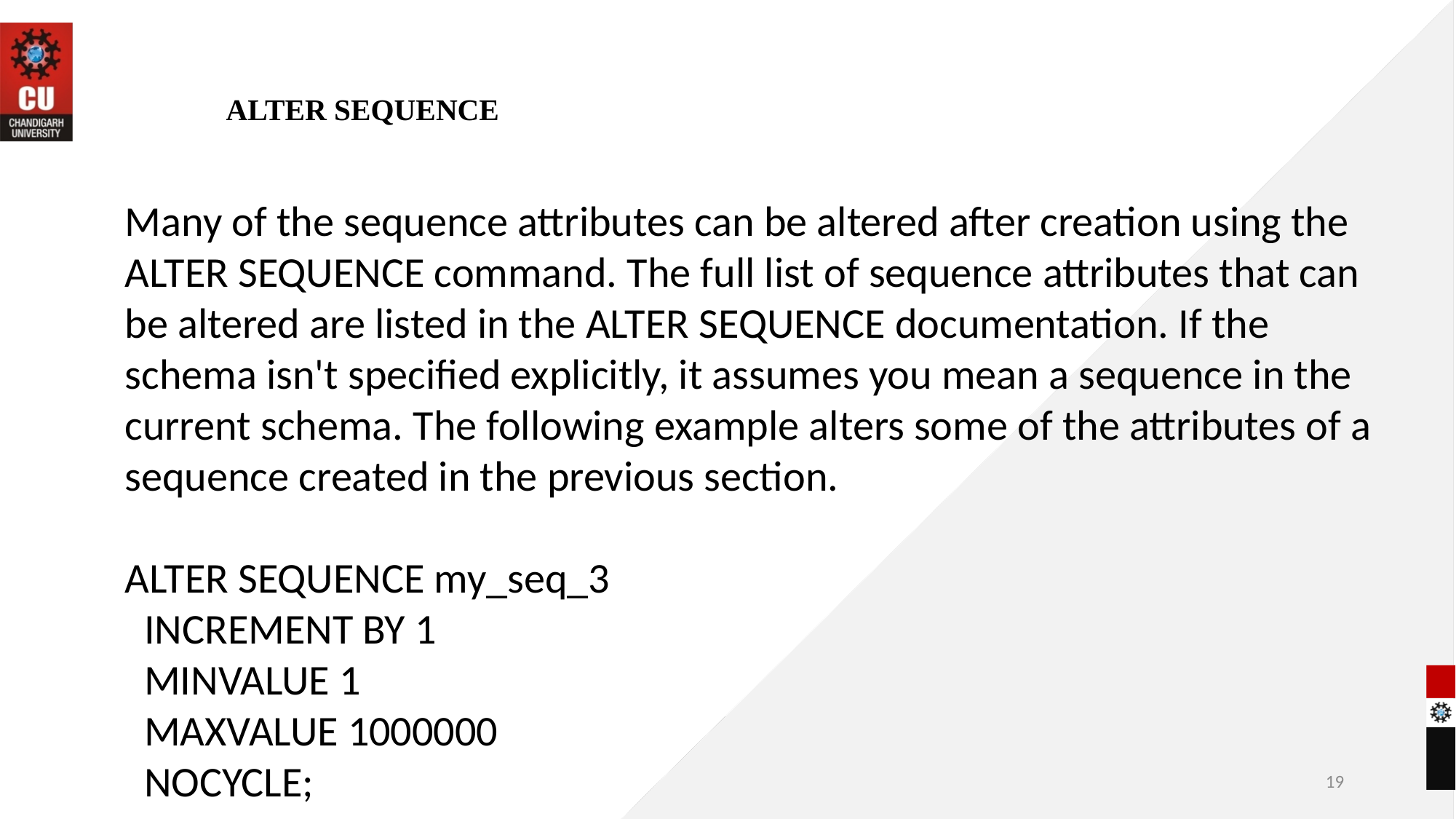

# ALTER SEQUENCE
Many of the sequence attributes can be altered after creation using the ALTER SEQUENCE command. The full list of sequence attributes that can be altered are listed in the ALTER SEQUENCE documentation. If the schema isn't specified explicitly, it assumes you mean a sequence in the current schema. The following example alters some of the attributes of a sequence created in the previous section.

ALTER SEQUENCE my_seq_3
  INCREMENT BY 1
  MINVALUE 1
  MAXVALUE 1000000
  NOCYCLE;
19